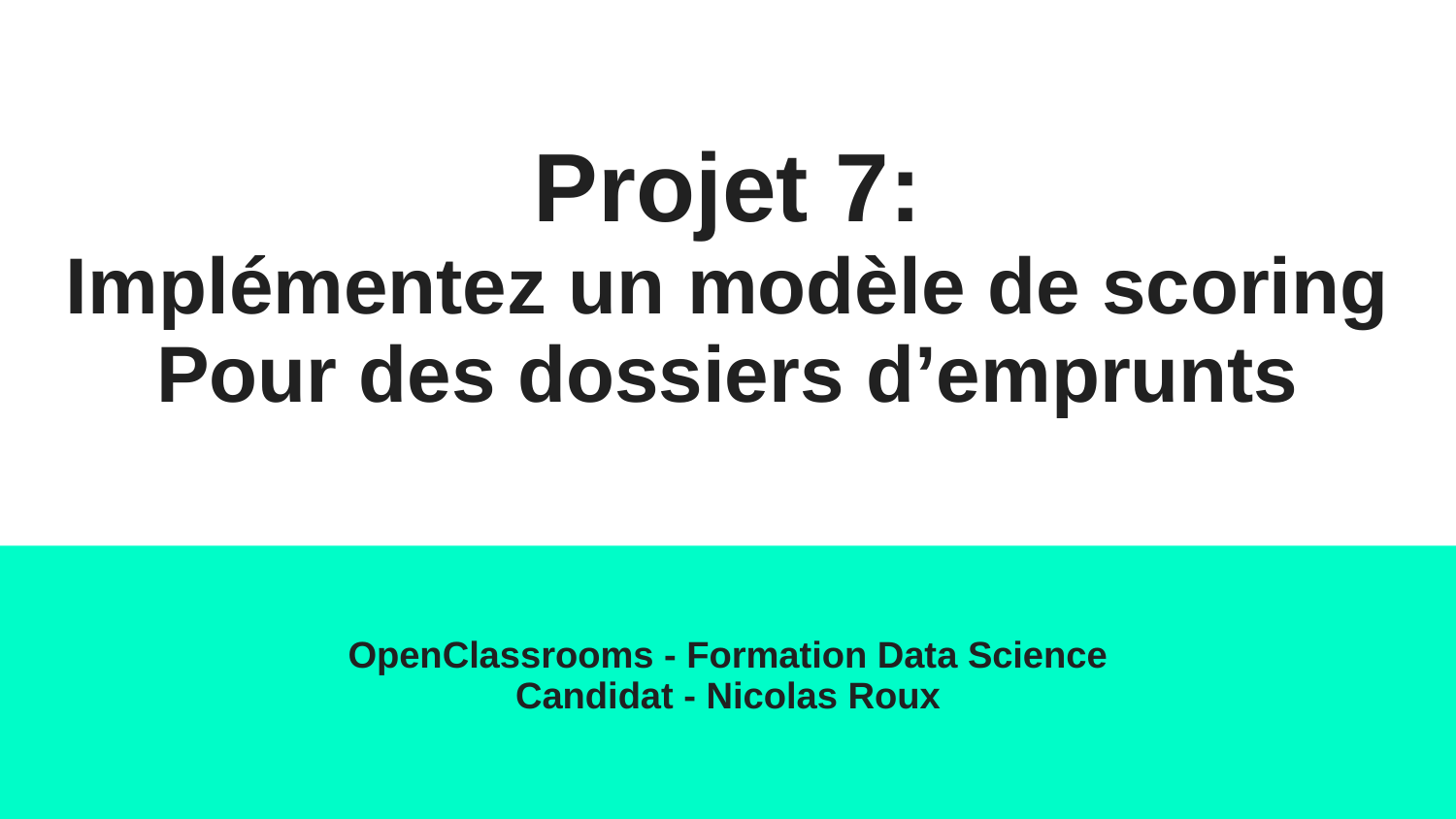

# Projet 7:
Implémentez un modèle de scoring
Pour des dossiers d’emprunts
OpenClassrooms - Formation Data Science
Candidat - Nicolas Roux